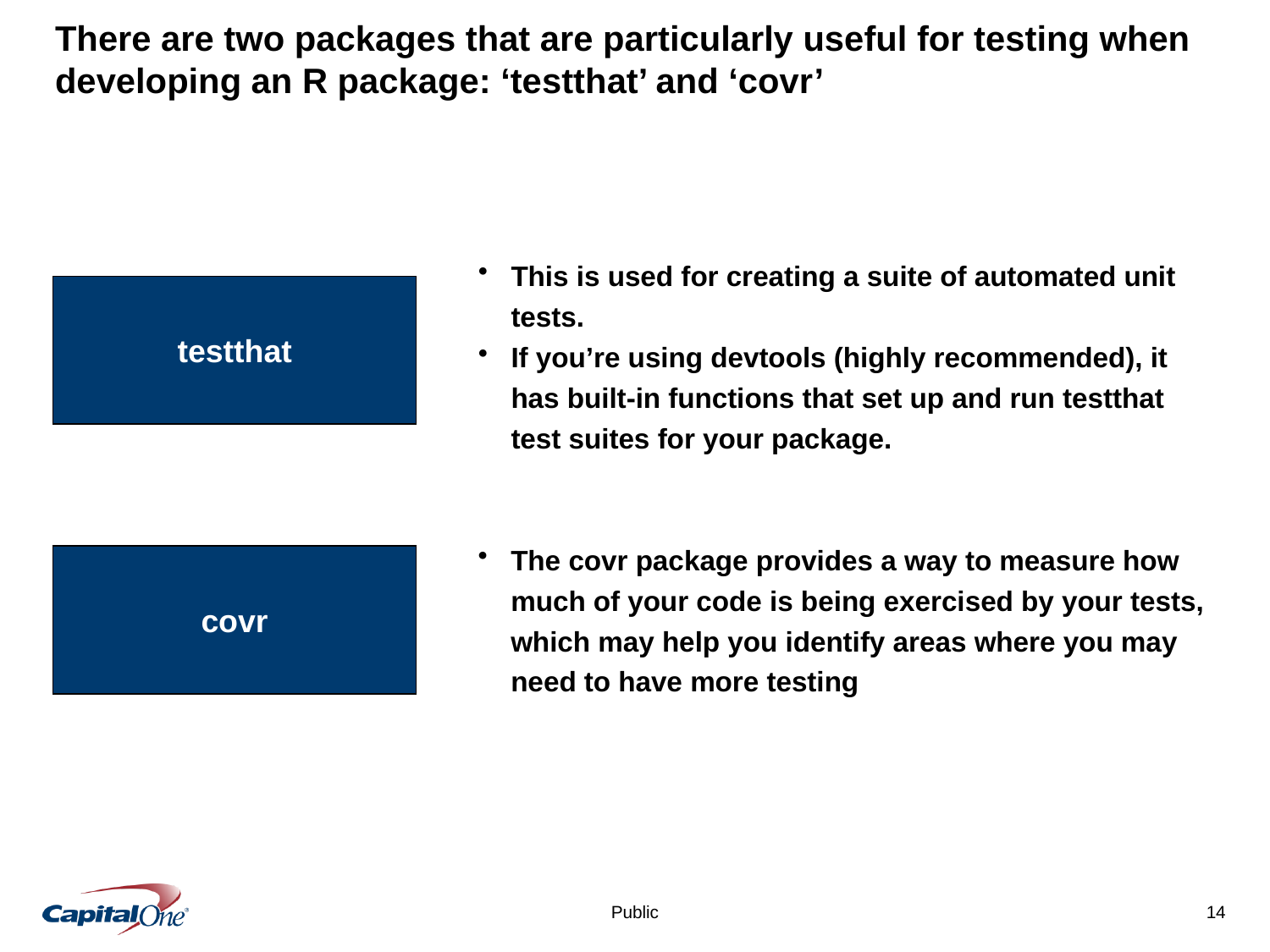

# There are two packages that are particularly useful for testing when developing an R package: ‘testthat’ and ‘covr’
This is used for creating a suite of automated unit tests.
If you’re using devtools (highly recommended), it has built-in functions that set up and run testthat test suites for your package.
testthat
The covr package provides a way to measure how much of your code is being exercised by your tests, which may help you identify areas where you may need to have more testing

covr